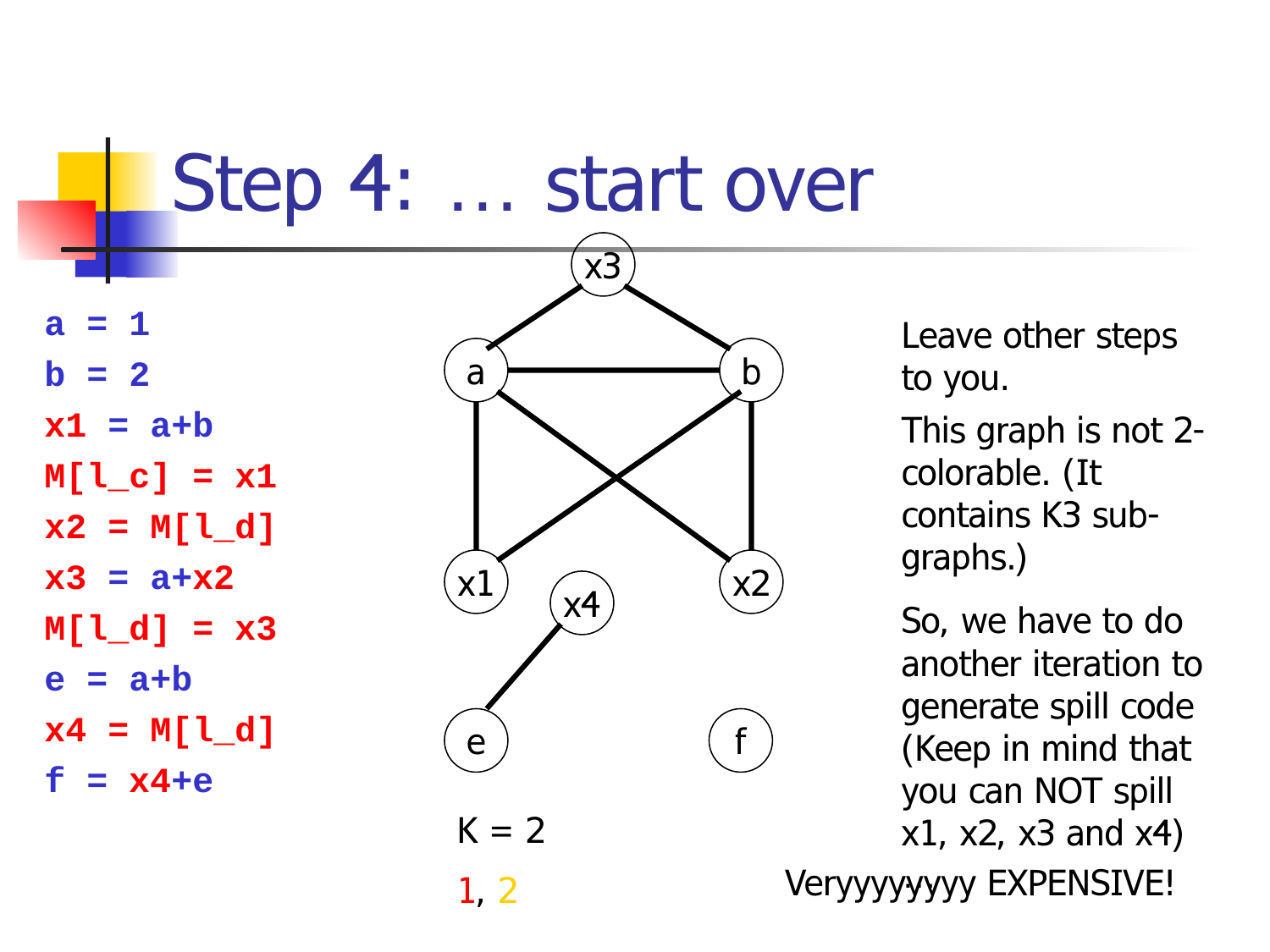

# Step 4: … start over
x3

a = 1
b = 2
x1 = a+b
M[l_c] = x1
x2 = M[l_d]
x3 = a+x2
M[l_d] = x3
e = a+b
x4 = M[l_d]
f = x4+e
Leave other steps to you.
a
b

This graph is not 2-colorable. (It contains K3 sub-graphs.)
x1
x2
x4
So, we have to do another iteration to generate spill code (Keep in mind that you can NOT spill x1, x2, x3 and x4) …

e
f
K = 2
1, 2
Veryyyyyyyy EXPENSIVE!